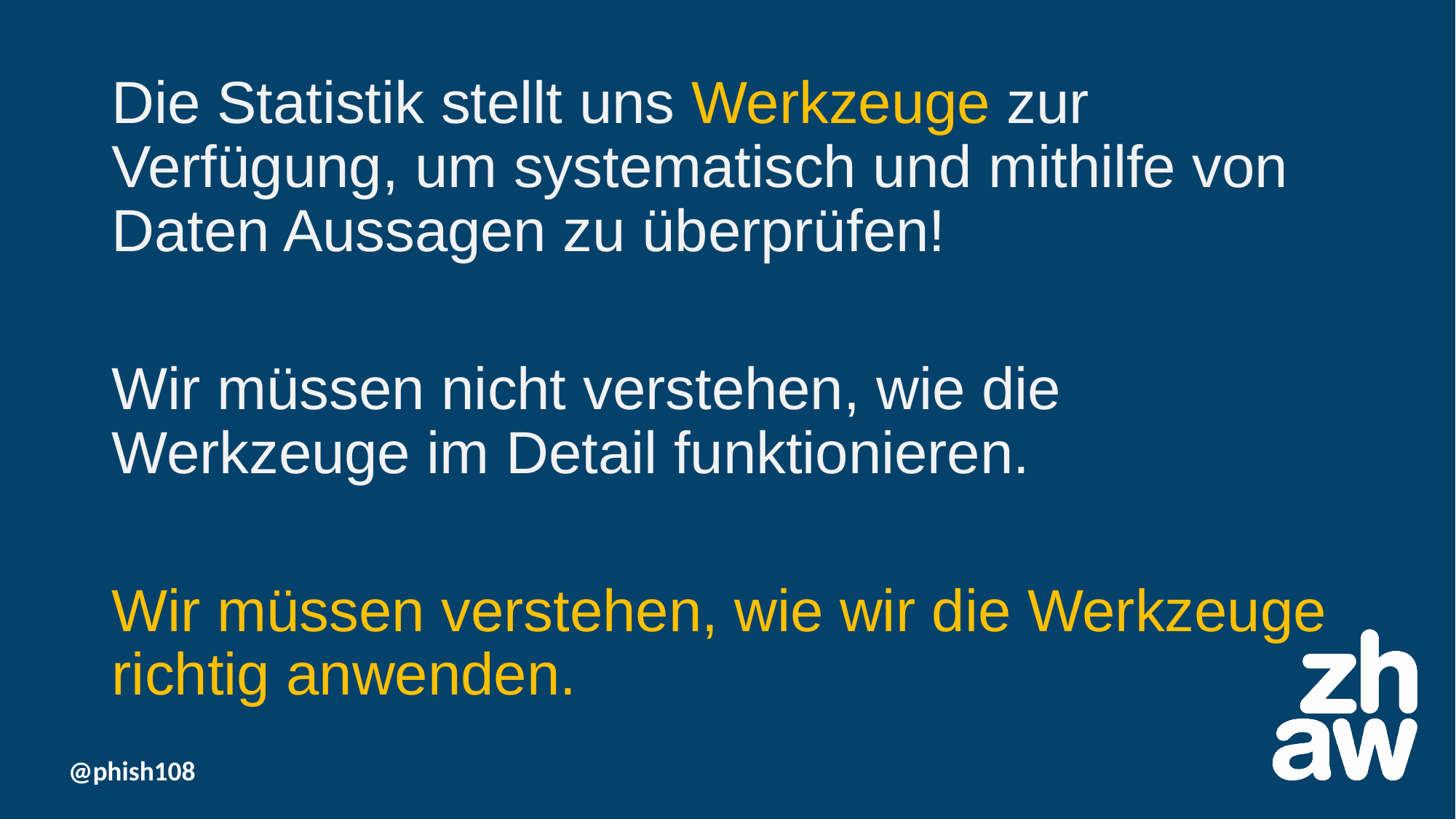

Die Statistik stellt uns Werkzeuge zur Verfügung, um systematisch und mithilfe von Daten Aussagen zu überprüfen!

Wir müssen nicht verstehen, wie die Werkzeuge im Detail funktionieren.

Wir müssen verstehen, wie wir die Werkzeuge richtig anwenden.